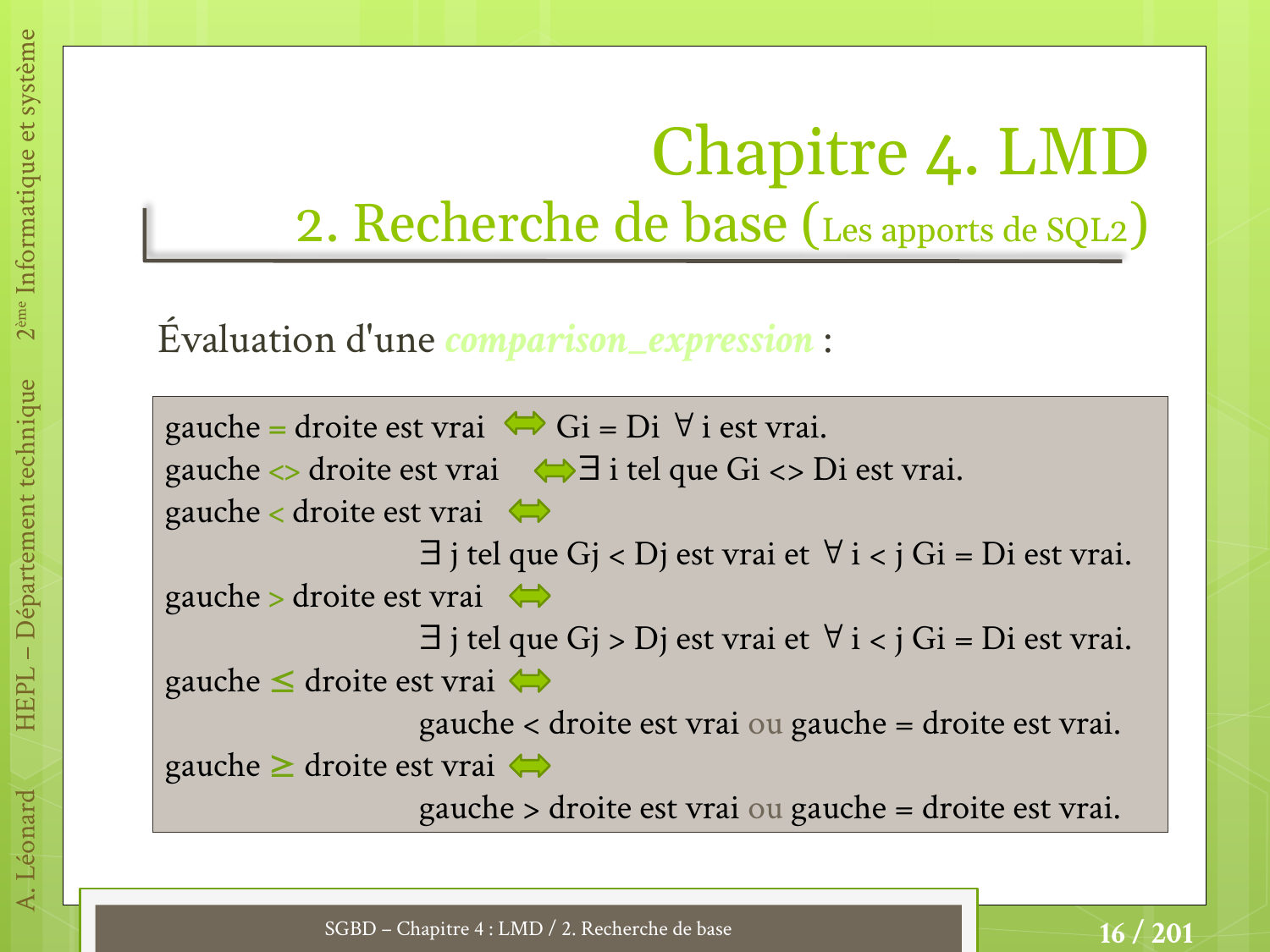

# Chapitre 4. LMD 2. Recherche de base (Les apports de SQL2)
Évaluation d'une comparison_expression :

gauche = droite est vrai         Gi = Di ∀ i est vrai.
gauche <> droite est vrai          ∃ i tel que Gi <> Di est vrai.
gauche < droite est vrai
		∃ j tel que Gj < Dj est vrai et ∀ i < j Gi = Di est vrai.
gauche > droite est vrai
		∃ j tel que Gj > Dj est vrai et ∀ i < j Gi = Di est vrai.
gauche ≤ droite est vrai
		gauche < droite est vrai ou gauche = droite est vrai.
gauche ≥ droite est vrai
		gauche > droite est vrai ou gauche = droite est vrai.

SGBD – Chapitre 4 : LMD / 2. Recherche de base